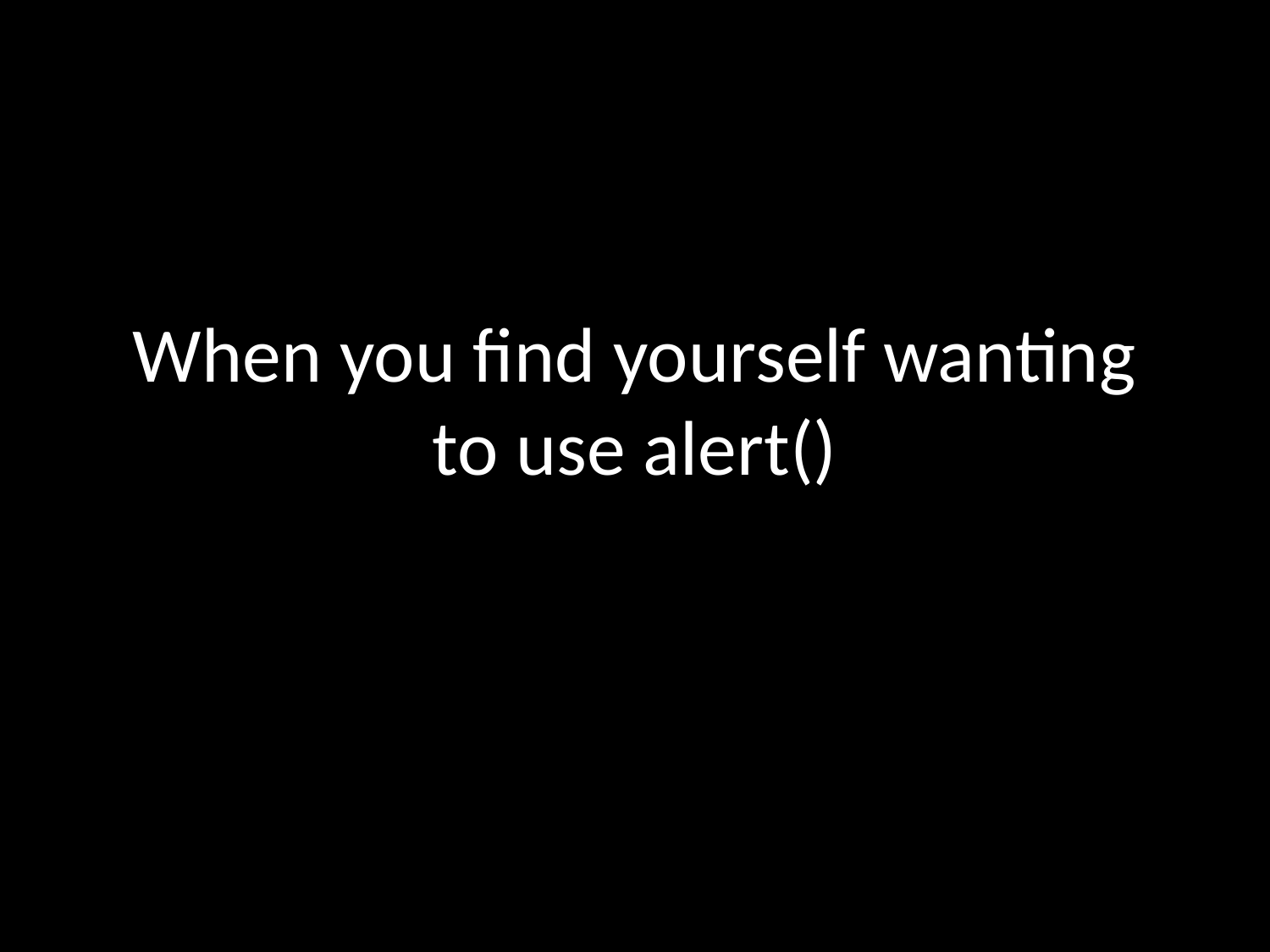

# When you find yourself wanting to use alert()